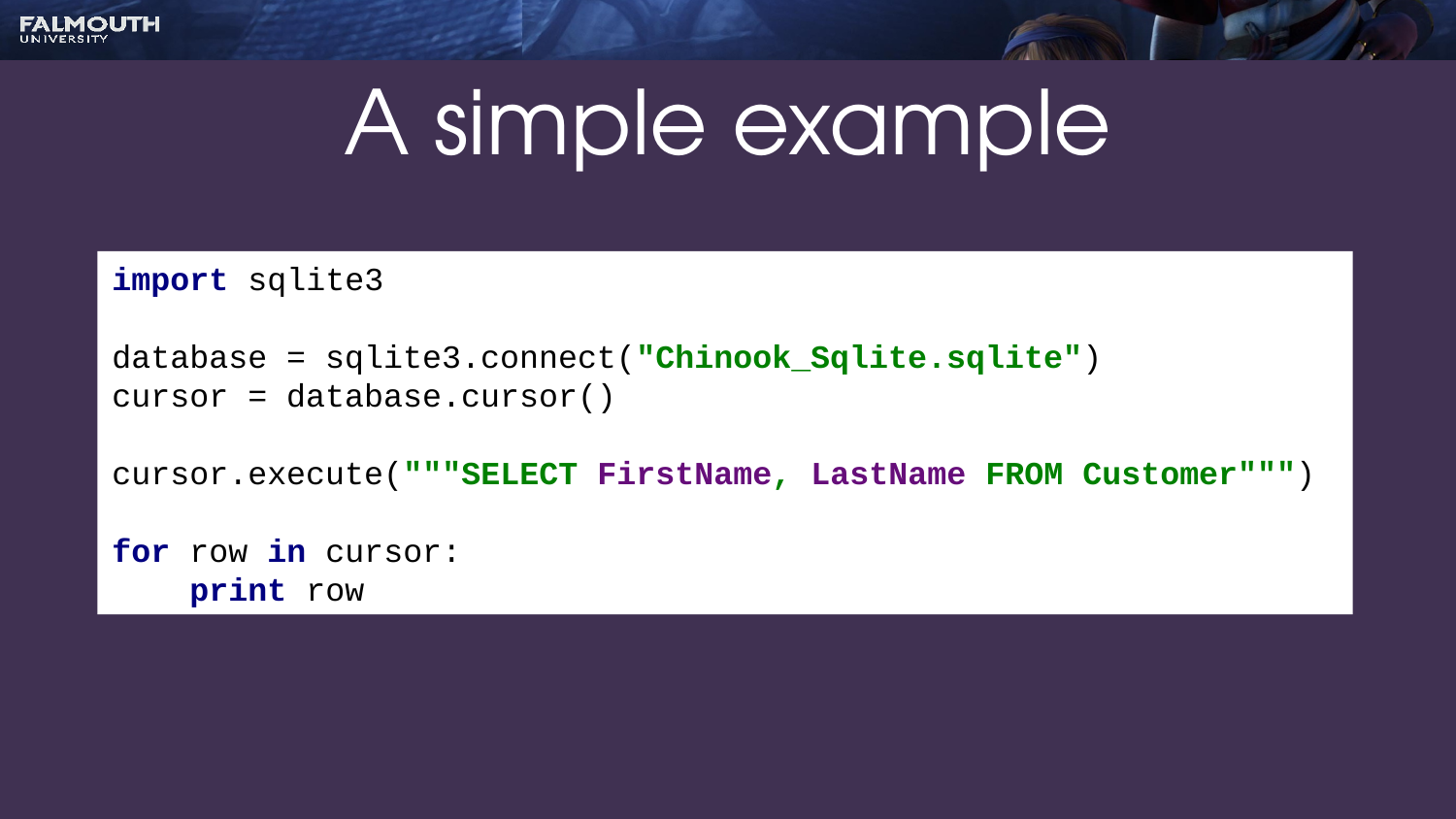

# A simple example
import sqlite3
database = sqlite3.connect("Chinook_Sqlite.sqlite")
cursor = database.cursor()
cursor.execute("""SELECT FirstName, LastName FROM Customer""")
for row in cursor:
    print row